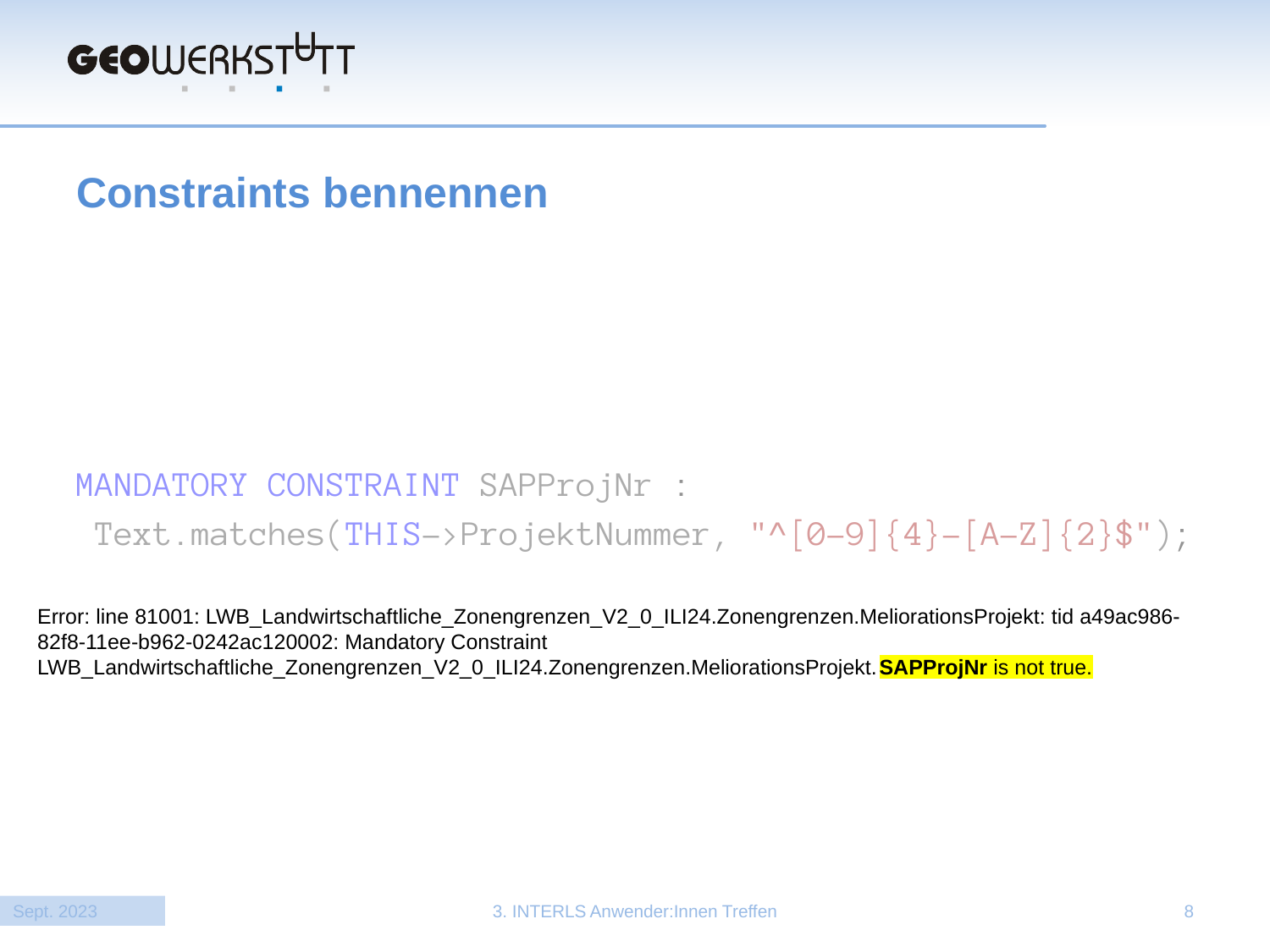

# Constraints bennennen

MANDATORY CONSTRAINT SAPProjNr :
 Text.matches(THIS->ProjektNummer, "^[0-9]{4}-[A-Z]{2}$");

Error: line 81001: LWB_Landwirtschaftliche_Zonengrenzen_V2_0_ILI24.Zonengrenzen.MeliorationsProjekt: tid a49ac986-82f8-11ee-b962-0242ac120002: Mandatory Constraint LWB_Landwirtschaftliche_Zonengrenzen_V2_0_ILI24.Zonengrenzen.MeliorationsProjekt.SAPProjNr is not true.
Sept. 2023
3. INTERLS Anwender:Innen Treffen
8